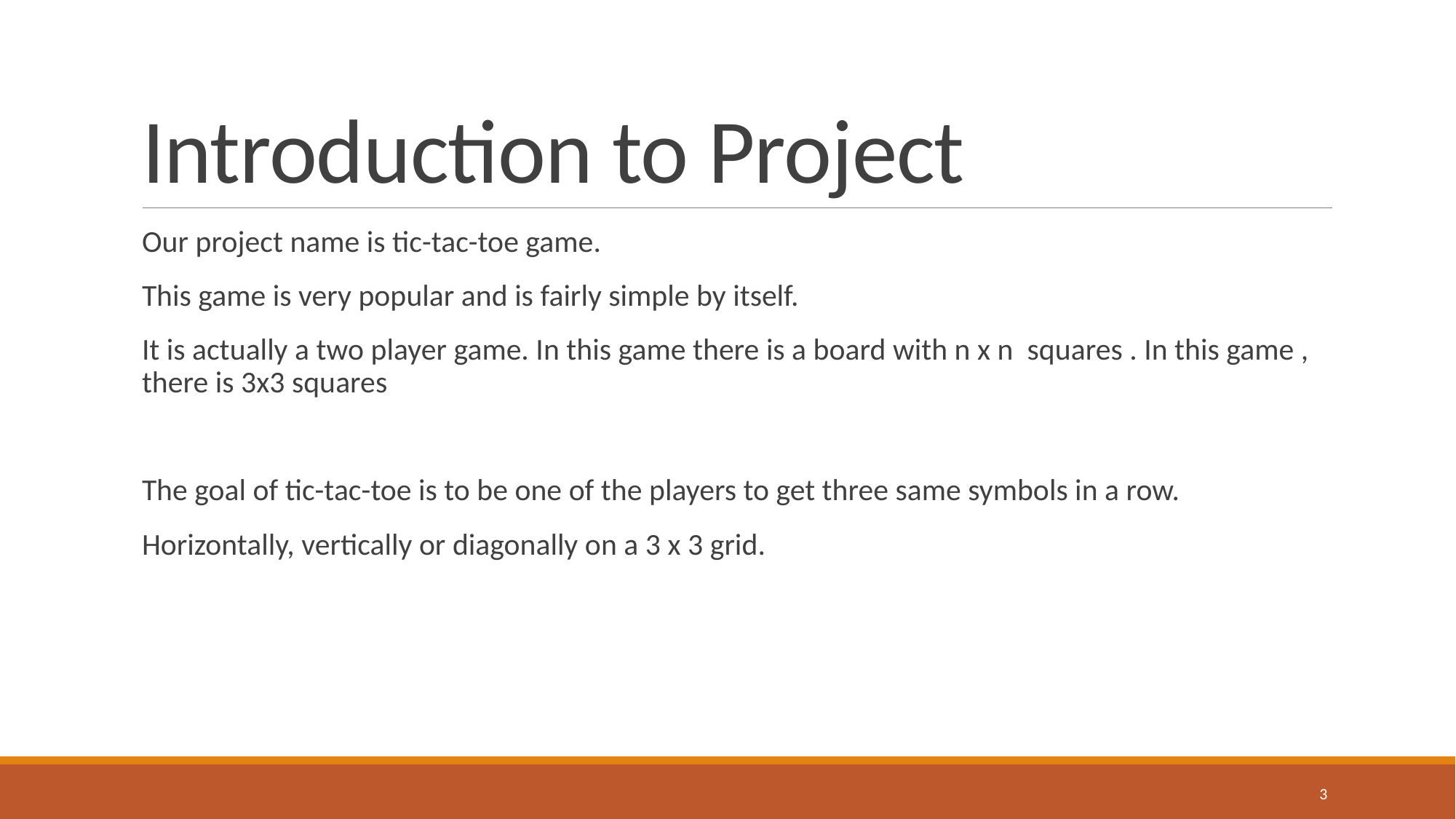

# Introduction to Project
Our project name is tic-tac-toe game.
This game is very popular and is fairly simple by itself.
It is actually a two player game. In this game there is a board with n x n  squares . In this game , there is 3x3 squares

The goal of tic-tac-toe is to be one of the players to get three same symbols in a row.
Horizontally, vertically or diagonally on a 3 x 3 grid.

3